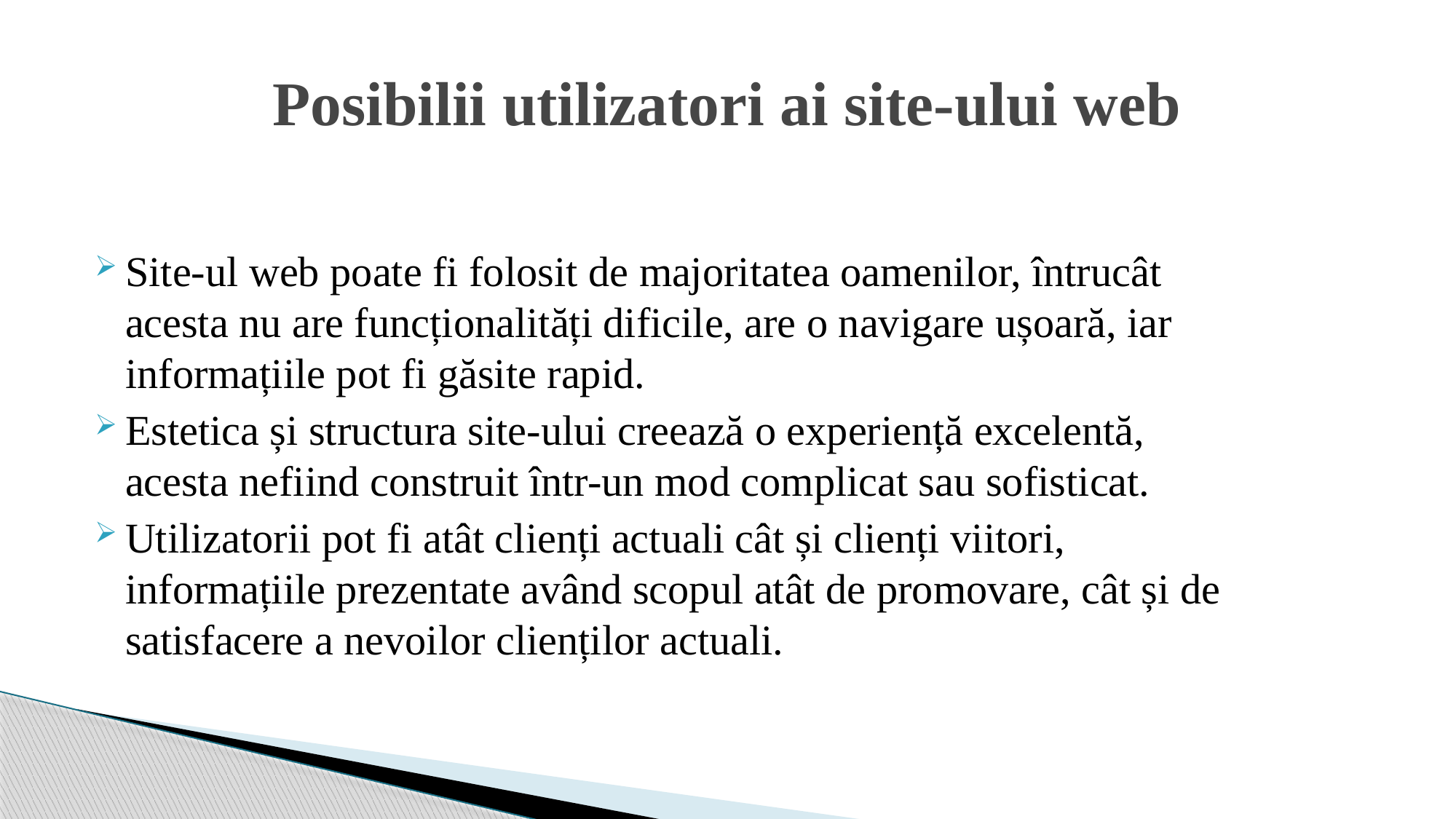

# Posibilii utilizatori ai site-ului web
Site-ul web poate fi folosit de majoritatea oamenilor, întrucât acesta nu are funcționalități dificile, are o navigare ușoară, iar informațiile pot fi găsite rapid.
Estetica și structura site-ului creează o experiență excelentă, acesta nefiind construit într-un mod complicat sau sofisticat.
Utilizatorii pot fi atât clienți actuali cât și clienți viitori, informațiile prezentate având scopul atât de promovare, cât și de satisfacere a nevoilor clienților actuali.